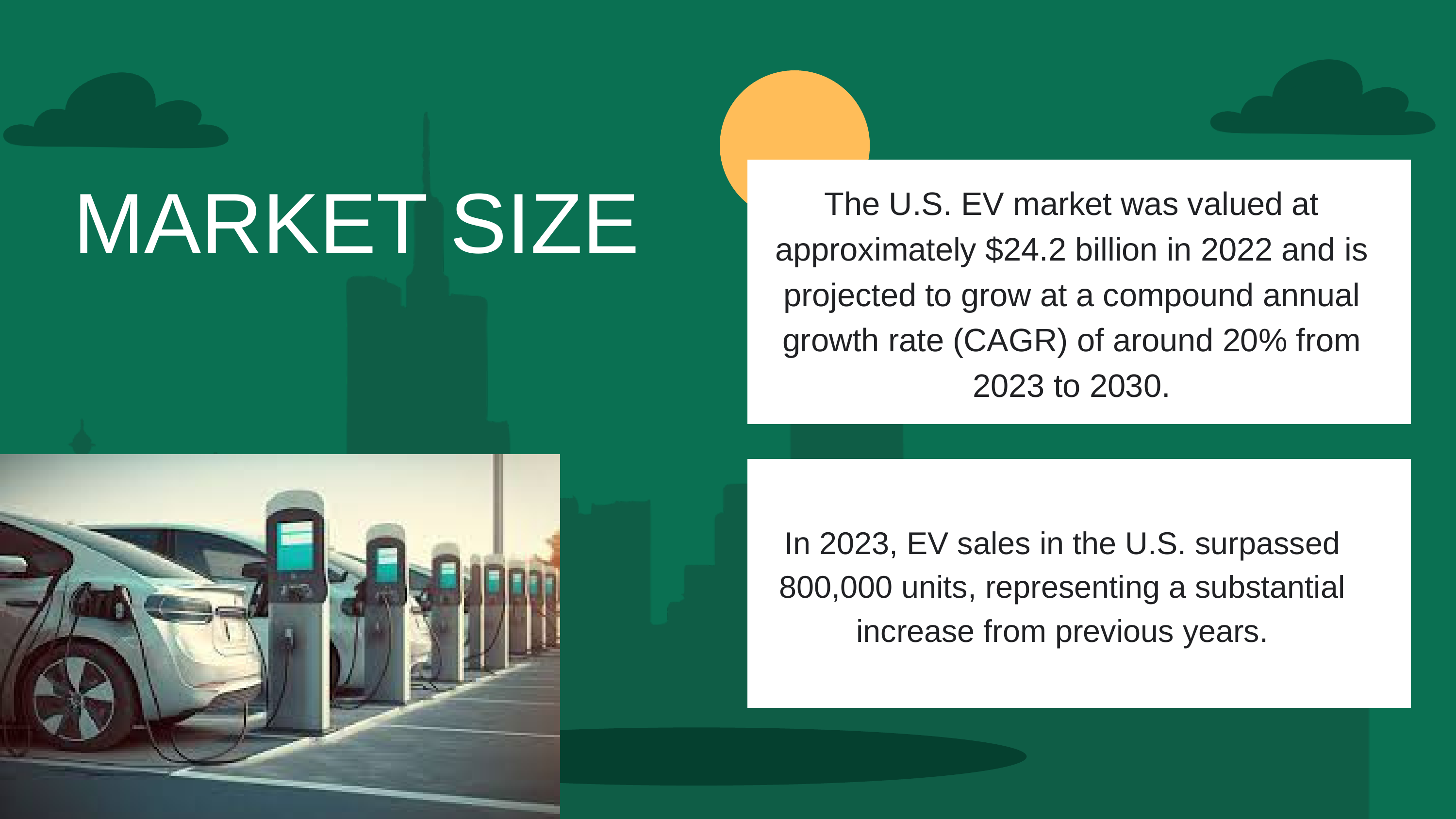

The U.S. EV market was valued at approximately $24.2 billion in 2022 and is projected to grow at a compound annual growth rate (CAGR) of around 20% from 2023 to 2030.
MARKET SIZE

In 2023, EV sales in the U.S. surpassed 800,000 units, representing a substantial increase from previous years.